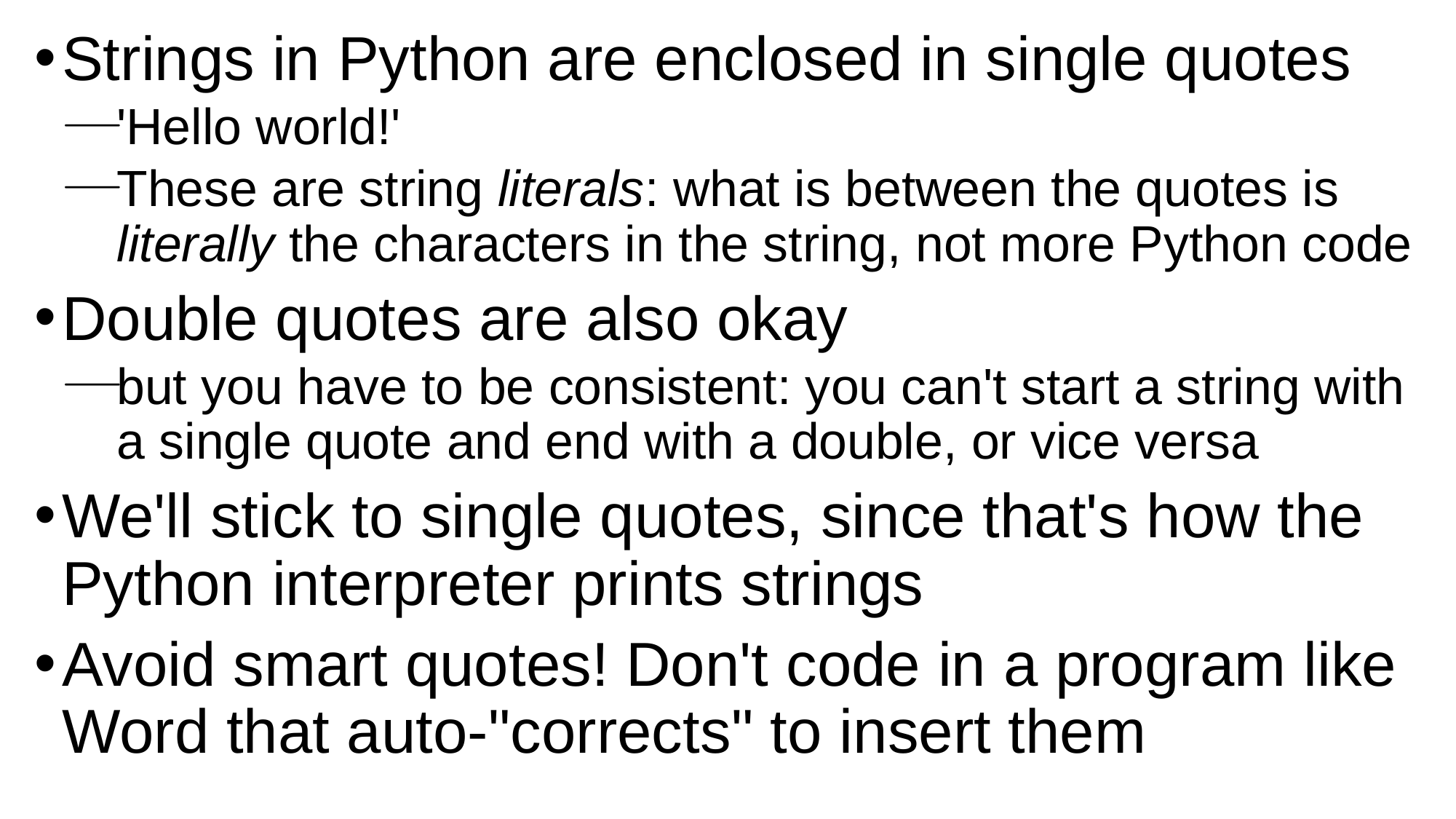

Strings in Python are enclosed in single quotes
'Hello world!'
These are string literals: what is between the quotes is literally the characters in the string, not more Python code
Double quotes are also okay
but you have to be consistent: you can't start a string with a single quote and end with a double, or vice versa
We'll stick to single quotes, since that's how the Python interpreter prints strings
Avoid smart quotes! Don't code in a program like Word that auto-"corrects" to insert them